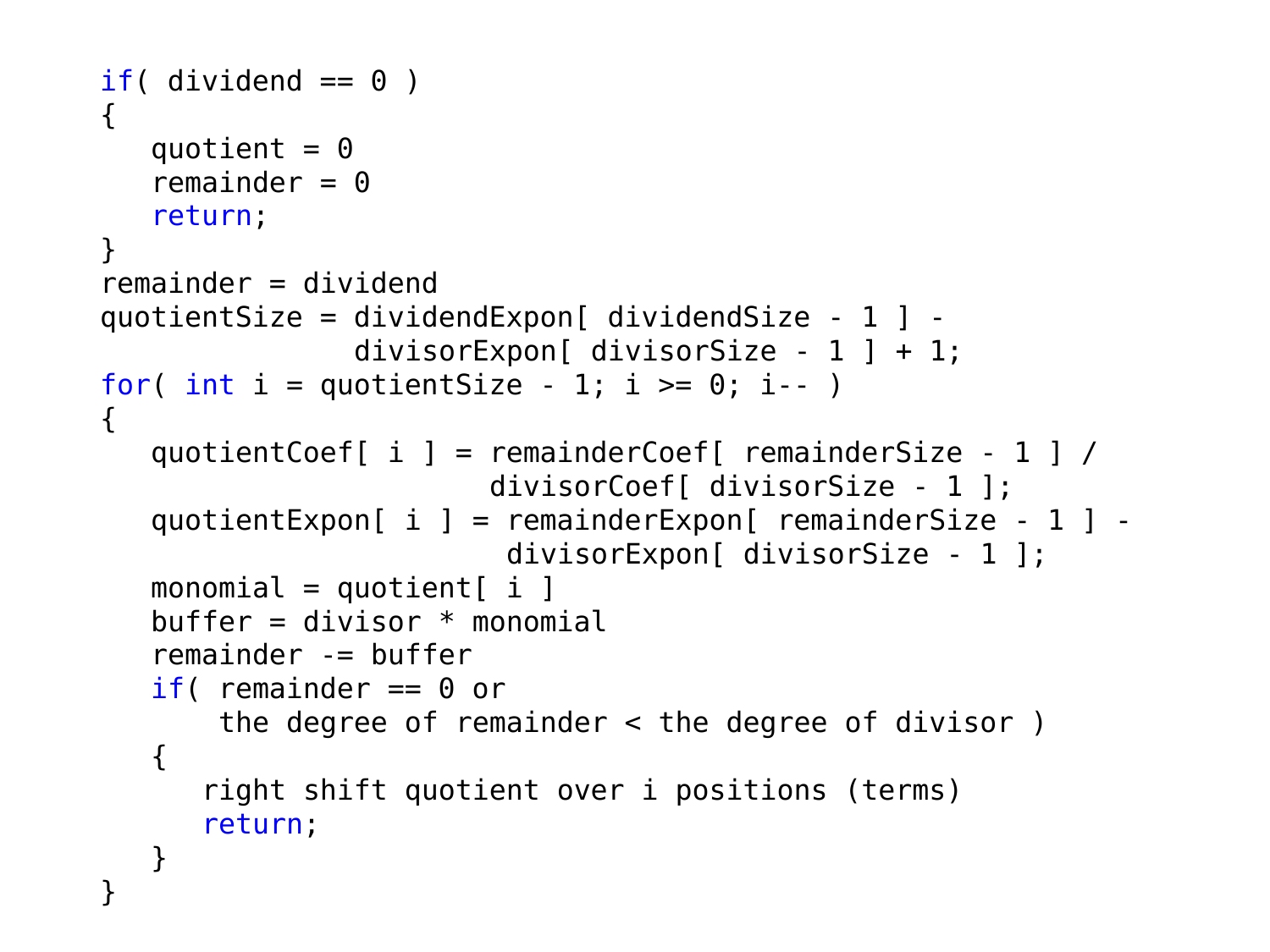

if( dividend == 0 )
{
   quotient = 0
   remainder = 0
   return;
}
remainder = dividend
quotientSize = dividendExpon[ dividendSize - 1 ] -
               divisorExpon[ divisorSize - 1 ] + 1;
for( int i = quotientSize - 1; i >= 0; i-- )
{
   quotientCoef[ i ] = remainderCoef[ remainderSize - 1 ] /
                       divisorCoef[ divisorSize - 1 ];
   quotientExpon[ i ] = remainderExpon[ remainderSize - 1 ] -
                        divisorExpon[ divisorSize - 1 ];
   monomial = quotient[ i ]
   buffer = divisor * monomial
   remainder -= buffer
   if( remainder == 0 or
       the degree of remainder < the degree of divisor )
   {
      right shift quotient over i positions (terms)
      return;
   }
}